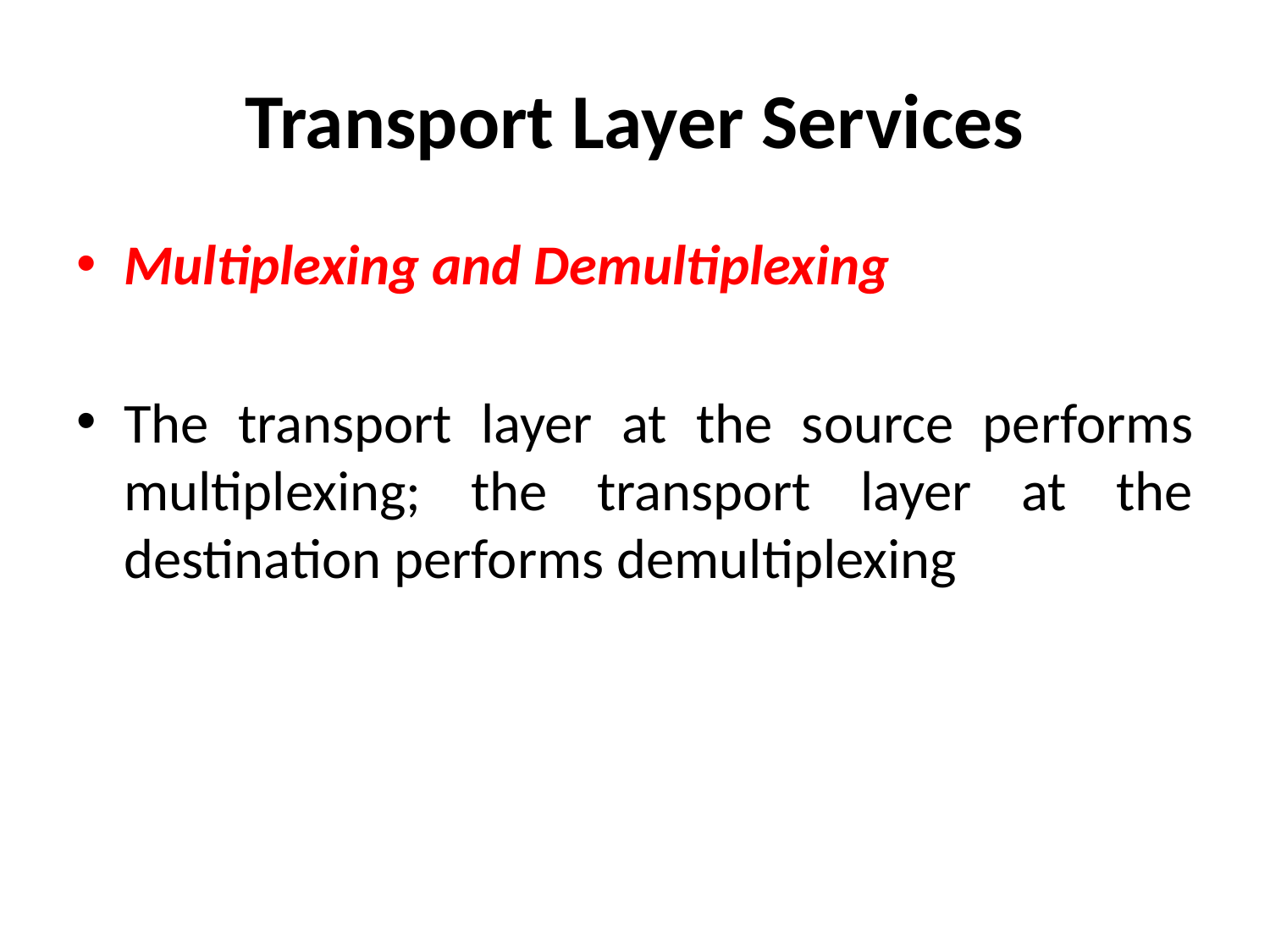

# Transport Layer Services
Multiplexing and Demultiplexing

The transport layer at the source performs multiplexing; the transport layer at the destination performs demultiplexing